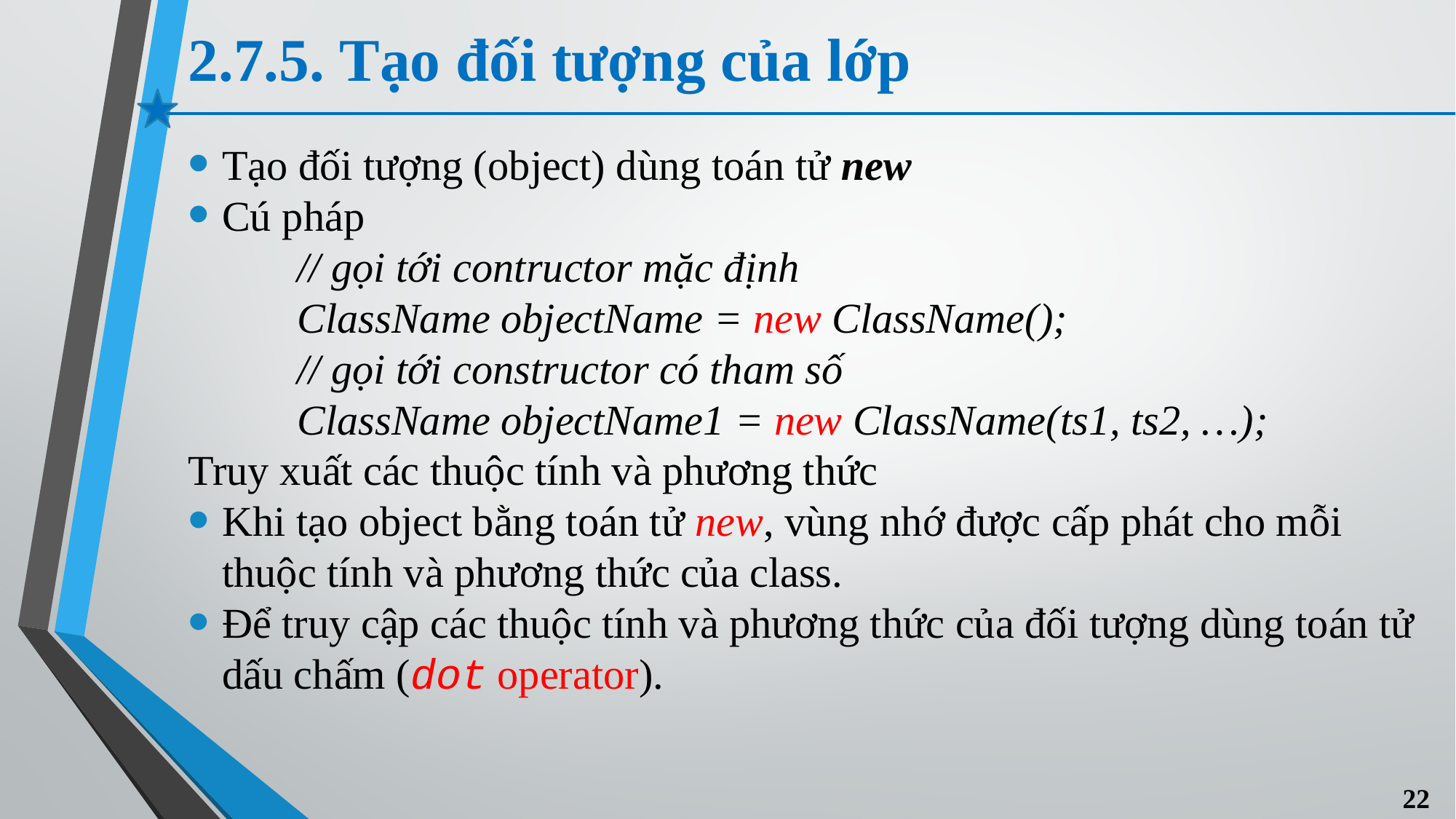

# 2.7.5. Tạo đối tượng của lớp
Tạo đối tượng (object) dùng toán tử new
Cú pháp
	// gọi tới contructor mặc định
	ClassName objectName = new ClassName();
	// gọi tới constructor có tham số
	ClassName objectName1 = new ClassName(ts1, ts2, …);
Truy xuất các thuộc tính và phương thức
Khi tạo object bằng toán tử new, vùng nhớ được cấp phát cho mỗi thuộc tính và phương thức của class.
Để truy cập các thuộc tính và phương thức của đối tượng dùng toán tử dấu chấm (dot operator).

22